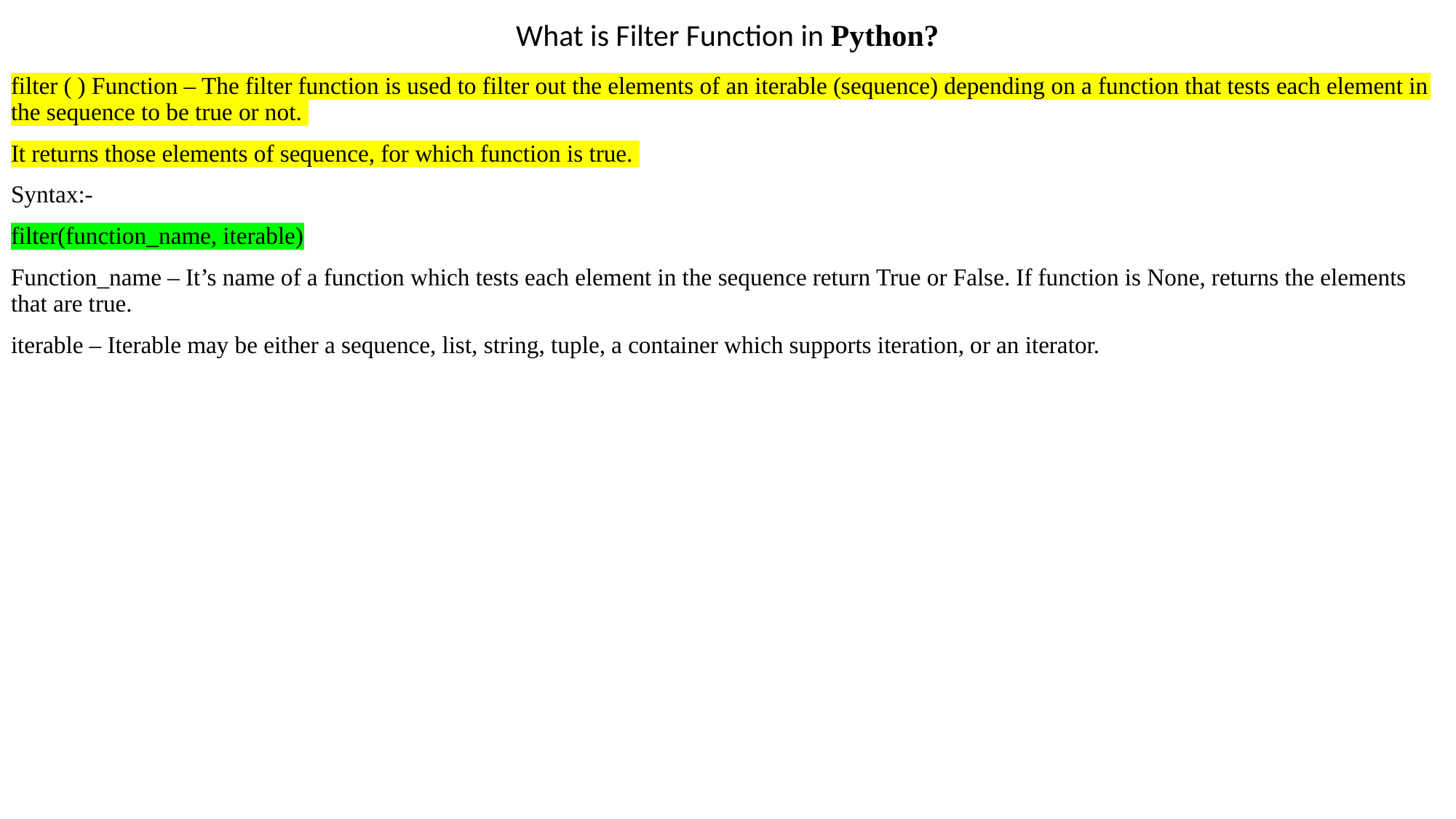

# What is Filter Function in Python?
filter ( ) Function – The filter function is used to filter out the elements of an iterable (sequence) depending on a function that tests each element in the sequence to be true or not.
It returns those elements of sequence, for which function is true.
Syntax:-
filter(function_name, iterable)
Function_name – It’s name of a function which tests each element in the sequence return True or False. If function is None, returns the elements that are true.
iterable – Iterable may be either a sequence, list, string, tuple, a container which supports iteration, or an iterator.